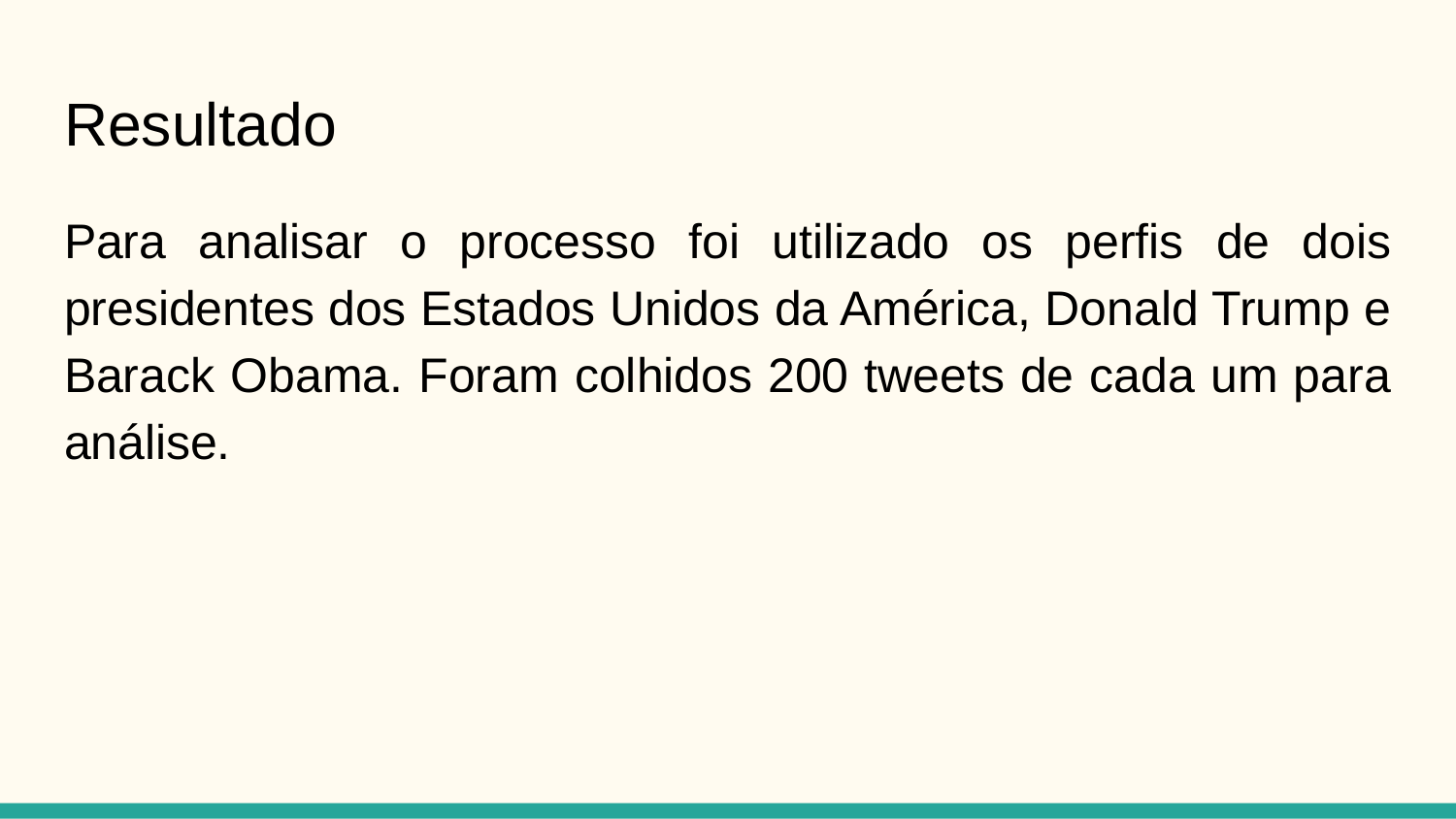

# Resultado
Para analisar o processo foi utilizado os perfis de dois presidentes dos Estados Unidos da América, Donald Trump e Barack Obama. Foram colhidos 200 tweets de cada um para análise.